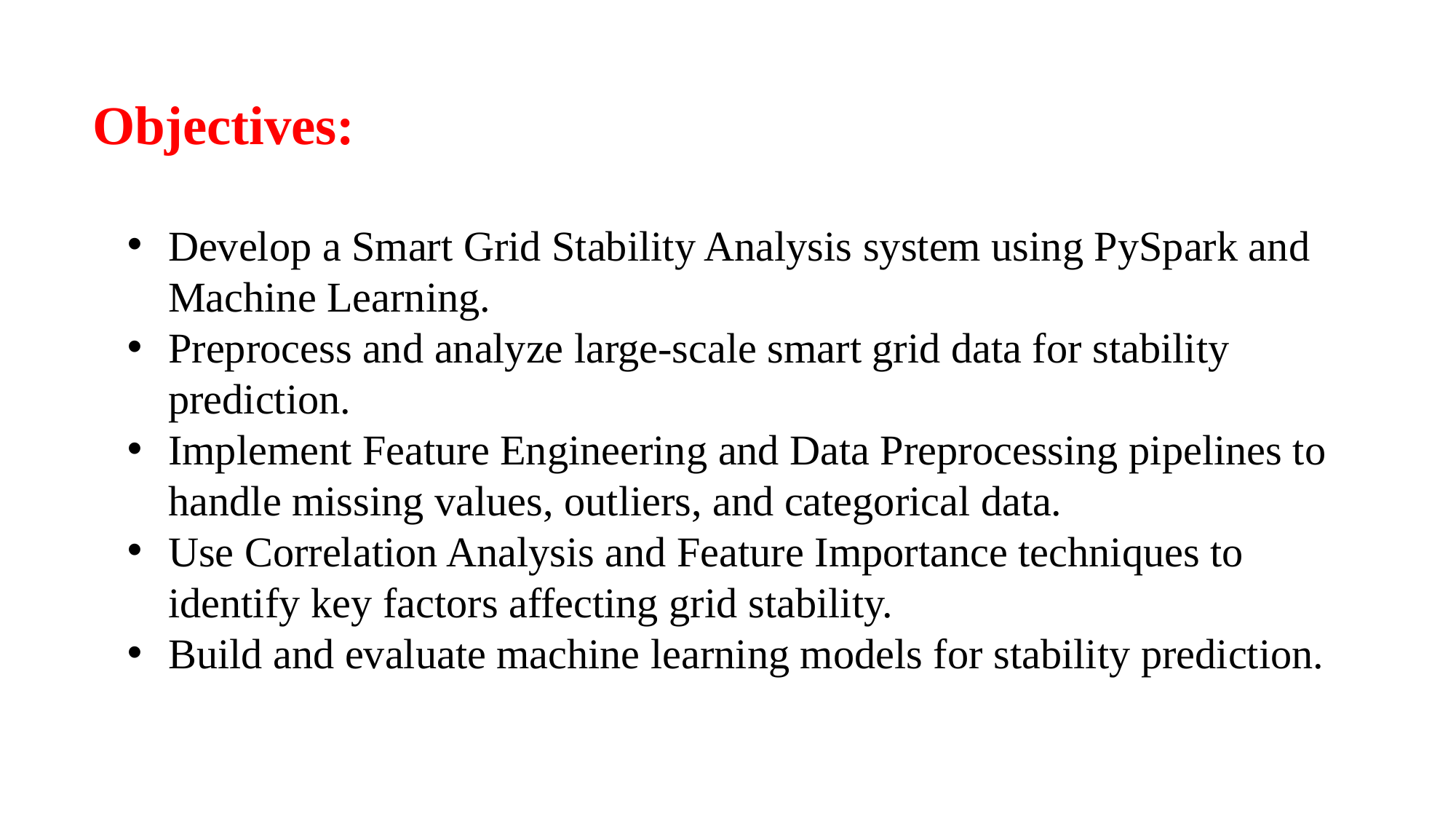

# Objectives:
Develop a Smart Grid Stability Analysis system using PySpark and Machine Learning.
Preprocess and analyze large-scale smart grid data for stability prediction.
Implement Feature Engineering and Data Preprocessing pipelines to handle missing values, outliers, and categorical data.
Use Correlation Analysis and Feature Importance techniques to identify key factors affecting grid stability.
Build and evaluate machine learning models for stability prediction.